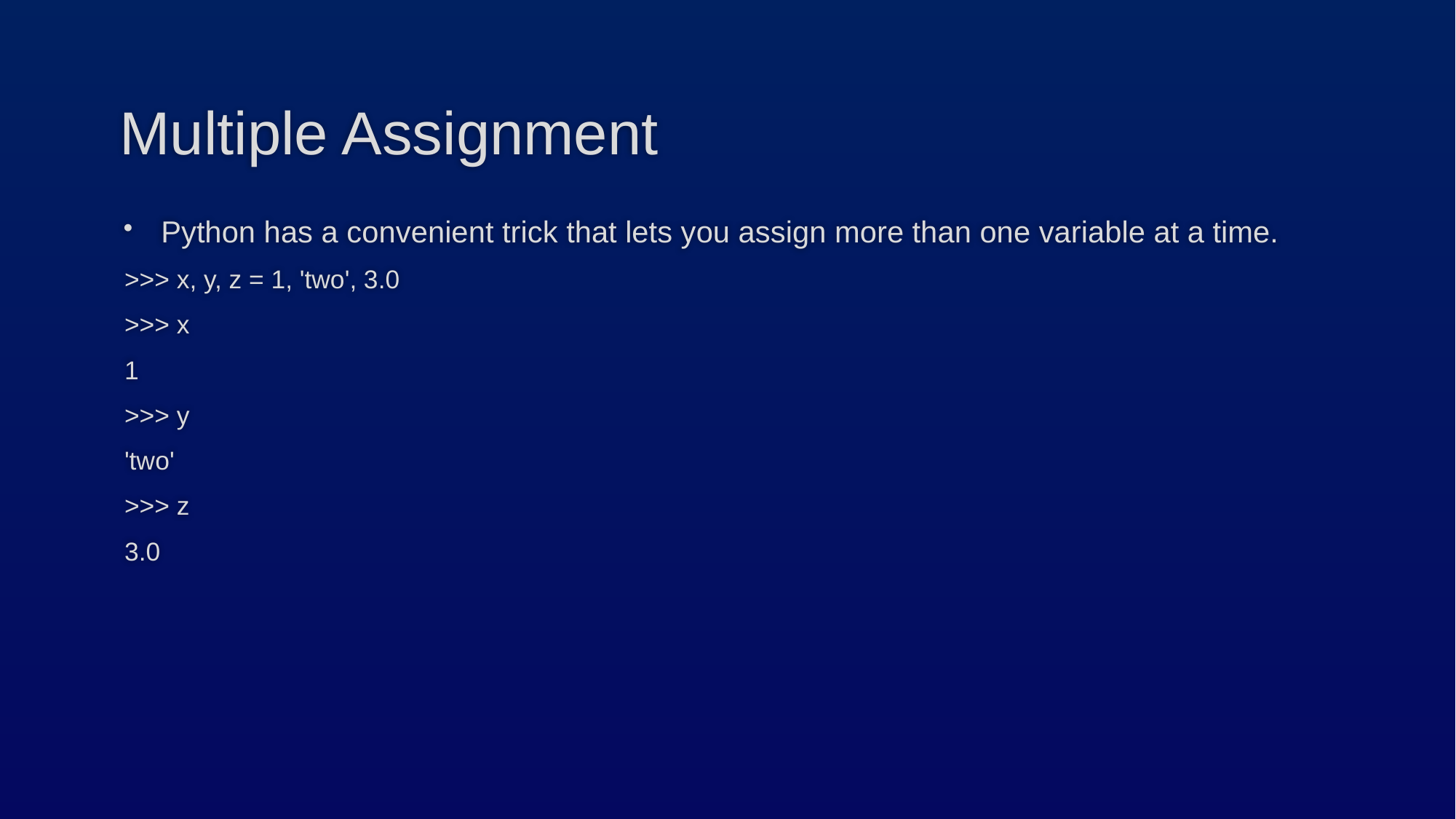

# Multiple Assignment
Python has a convenient trick that lets you assign more than one variable at a time.
>>> x, y, z = 1, 'two', 3.0
>>> x
1
>>> y
'two'
>>> z
3.0